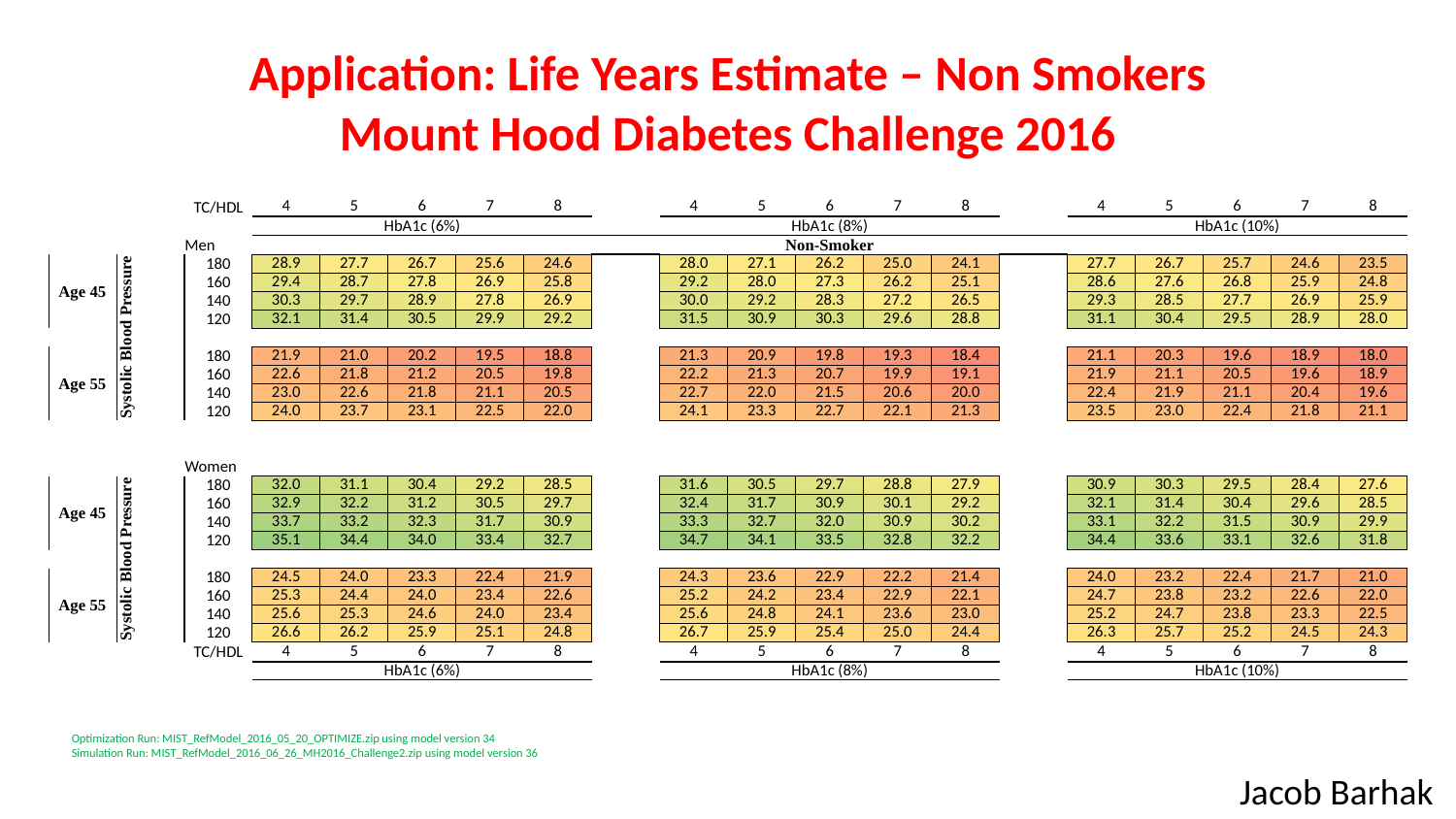

# Application: Life Years Estimate – Non Smokers Mount Hood Diabetes Challenge 2016
|  |  |  |  |  |  |  |  |  |  |  |  |  |  |  |  |  |  |  |  |
| --- | --- | --- | --- | --- | --- | --- | --- | --- | --- | --- | --- | --- | --- | --- | --- | --- | --- | --- | --- |
|  |  | TC/HDL | 4 | 5 | 6 | 7 | 8 |  | 4 | 5 | 6 | 7 | 8 |  | 4 | 5 | 6 | 7 | 8 |
|  |  |  | HbA1c (6%) |  |  |  |  |  | HbA1c (8%) |  |  |  |  |  | HbA1c (10%) |  |  |  |  |
|  |  | Men | Non-Smoker |  |  |  |  |  |  |  |  |  |  |  |  |  |  |  |  |
| Age 45 | Systolic Blood Pressure | 180 | 28.9 | 27.7 | 26.7 | 25.6 | 24.6 |  | 28.0 | 27.1 | 26.2 | 25.0 | 24.1 |  | 27.7 | 26.7 | 25.7 | 24.6 | 23.5 |
|  |  | 160 | 29.4 | 28.7 | 27.8 | 26.9 | 25.8 |  | 29.2 | 28.0 | 27.3 | 26.2 | 25.1 |  | 28.6 | 27.6 | 26.8 | 25.9 | 24.8 |
|  |  | 140 | 30.3 | 29.7 | 28.9 | 27.8 | 26.9 |  | 30.0 | 29.2 | 28.3 | 27.2 | 26.5 |  | 29.3 | 28.5 | 27.7 | 26.9 | 25.9 |
|  |  | 120 | 32.1 | 31.4 | 30.5 | 29.9 | 29.2 |  | 31.5 | 30.9 | 30.3 | 29.6 | 28.8 |  | 31.1 | 30.4 | 29.5 | 28.9 | 28.0 |
|  |  |  |  |  |  |  |  |  |  |  |  |  |  |  |  |  |  |  |  |
| Age 55 |  | 180 | 21.9 | 21.0 | 20.2 | 19.5 | 18.8 |  | 21.3 | 20.9 | 19.8 | 19.3 | 18.4 |  | 21.1 | 20.3 | 19.6 | 18.9 | 18.0 |
|  |  | 160 | 22.6 | 21.8 | 21.2 | 20.5 | 19.8 |  | 22.2 | 21.3 | 20.7 | 19.9 | 19.1 |  | 21.9 | 21.1 | 20.5 | 19.6 | 18.9 |
|  |  | 140 | 23.0 | 22.6 | 21.8 | 21.1 | 20.5 |  | 22.7 | 22.0 | 21.5 | 20.6 | 20.0 |  | 22.4 | 21.9 | 21.1 | 20.4 | 19.6 |
|  |  | 120 | 24.0 | 23.7 | 23.1 | 22.5 | 22.0 |  | 24.1 | 23.3 | 22.7 | 22.1 | 21.3 |  | 23.5 | 23.0 | 22.4 | 21.8 | 21.1 |
|  |  |  |  |  |  |  |  |  |  |  |  |  |  |  |  |  |  |  |  |
|  |  |  |  |  |  |  |  |  |  |  |  |  |  |  |  |  |  |  |  |
|  |  | Women |  |  |  |  |  |  |  |  |  |  |  |  |  |  |  |  |  |
| Age 45 | Systolic Blood Pressure | 180 | 32.0 | 31.1 | 30.4 | 29.2 | 28.5 |  | 31.6 | 30.5 | 29.7 | 28.8 | 27.9 |  | 30.9 | 30.3 | 29.5 | 28.4 | 27.6 |
|  |  | 160 | 32.9 | 32.2 | 31.2 | 30.5 | 29.7 |  | 32.4 | 31.7 | 30.9 | 30.1 | 29.2 |  | 32.1 | 31.4 | 30.4 | 29.6 | 28.5 |
|  |  | 140 | 33.7 | 33.2 | 32.3 | 31.7 | 30.9 |  | 33.3 | 32.7 | 32.0 | 30.9 | 30.2 |  | 33.1 | 32.2 | 31.5 | 30.9 | 29.9 |
|  |  | 120 | 35.1 | 34.4 | 34.0 | 33.4 | 32.7 |  | 34.7 | 34.1 | 33.5 | 32.8 | 32.2 |  | 34.4 | 33.6 | 33.1 | 32.6 | 31.8 |
|  |  |  |  |  |  |  |  |  |  |  |  |  |  |  |  |  |  |  |  |
| Age 55 |  | 180 | 24.5 | 24.0 | 23.3 | 22.4 | 21.9 |  | 24.3 | 23.6 | 22.9 | 22.2 | 21.4 |  | 24.0 | 23.2 | 22.4 | 21.7 | 21.0 |
|  |  | 160 | 25.3 | 24.4 | 24.0 | 23.4 | 22.6 |  | 25.2 | 24.2 | 23.4 | 22.9 | 22.1 |  | 24.7 | 23.8 | 23.2 | 22.6 | 22.0 |
|  |  | 140 | 25.6 | 25.3 | 24.6 | 24.0 | 23.4 |  | 25.6 | 24.8 | 24.1 | 23.6 | 23.0 |  | 25.2 | 24.7 | 23.8 | 23.3 | 22.5 |
|  |  | 120 | 26.6 | 26.2 | 25.9 | 25.1 | 24.8 |  | 26.7 | 25.9 | 25.4 | 25.0 | 24.4 |  | 26.3 | 25.7 | 25.2 | 24.5 | 24.3 |
|  |  | TC/HDL | 4 | 5 | 6 | 7 | 8 |  | 4 | 5 | 6 | 7 | 8 |  | 4 | 5 | 6 | 7 | 8 |
|  |  |  | HbA1c (6%) |  |  |  |  |  | HbA1c (8%) |  |  |  |  |  | HbA1c (10%) |  |  |  |  |

Optimization Run: MIST_RefModel_2016_05_20_OPTIMIZE.zip using model version 34
Simulation Run: MIST_RefModel_2016_06_26_MH2016_Challenge2.zip using model version 36